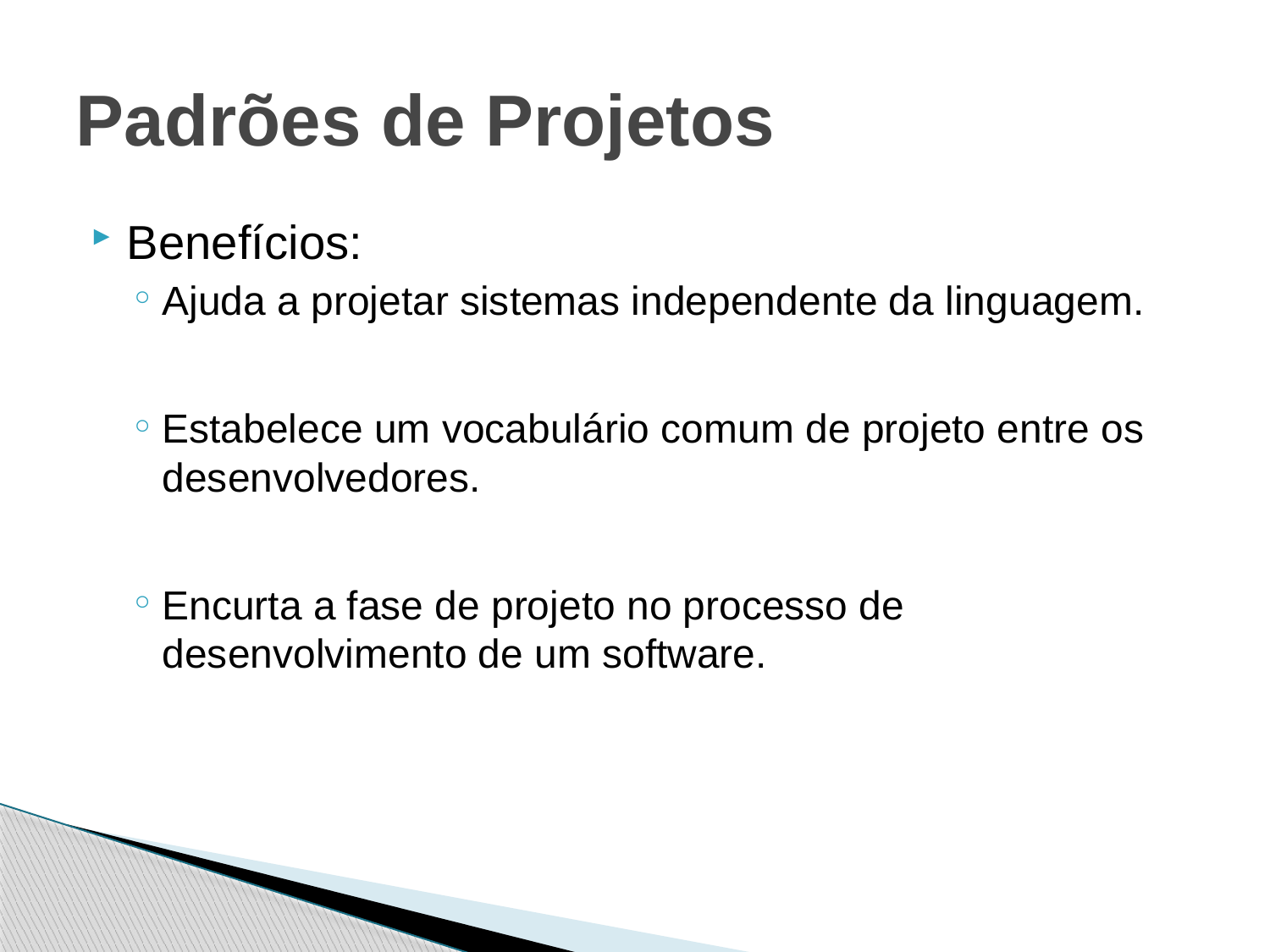

# Padrões de Projetos
Benefícios:
Ajuda a projetar sistemas independente da linguagem.

Estabelece um vocabulário comum de projeto entre os desenvolvedores.

Encurta a fase de projeto no processo de desenvolvimento de um software.